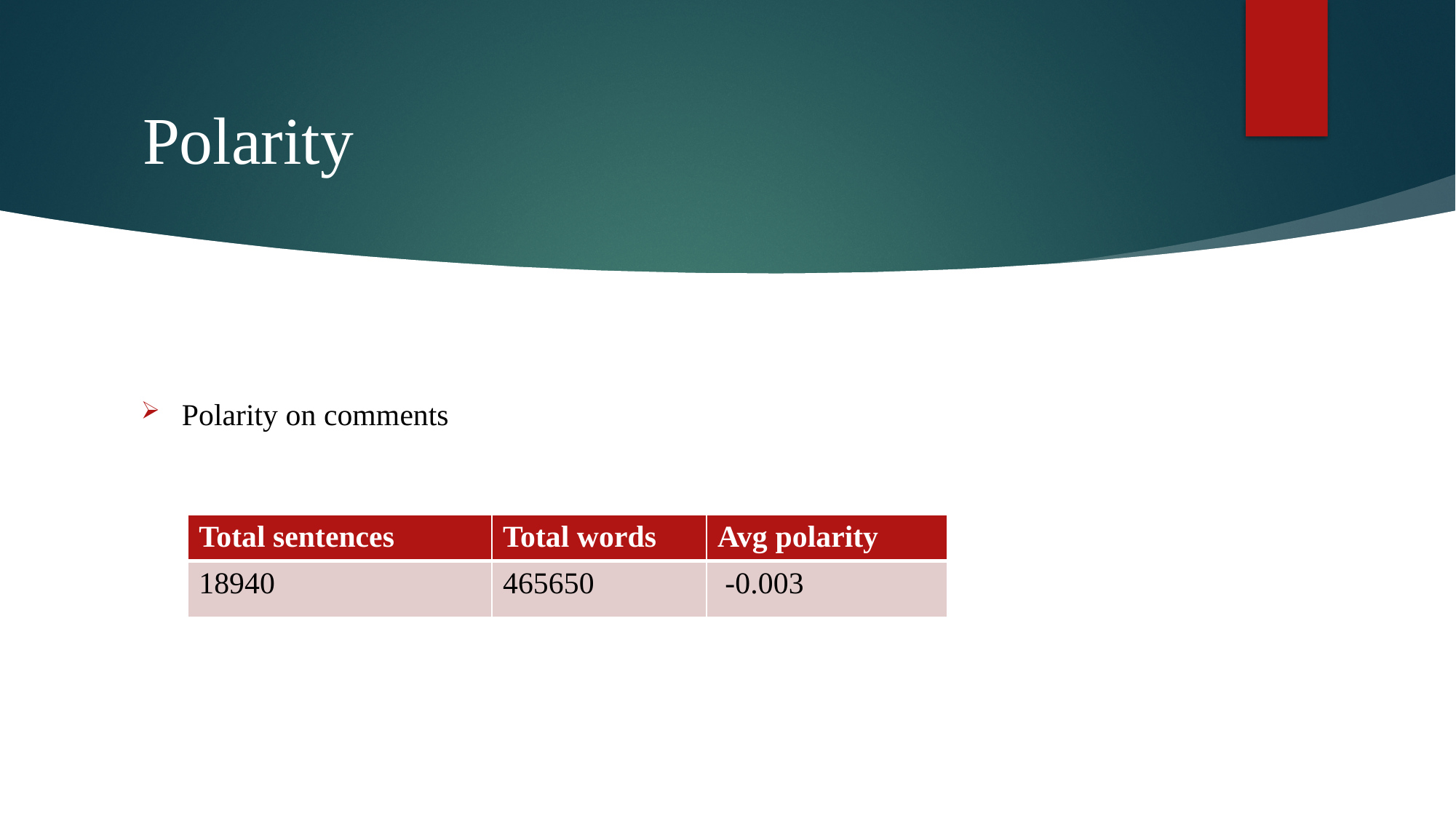

# Polarity

Polarity on comments

| Total sentences | Total words | Avg polarity |
| --- | --- | --- |
| 18940 | 465650 | -0.003 |